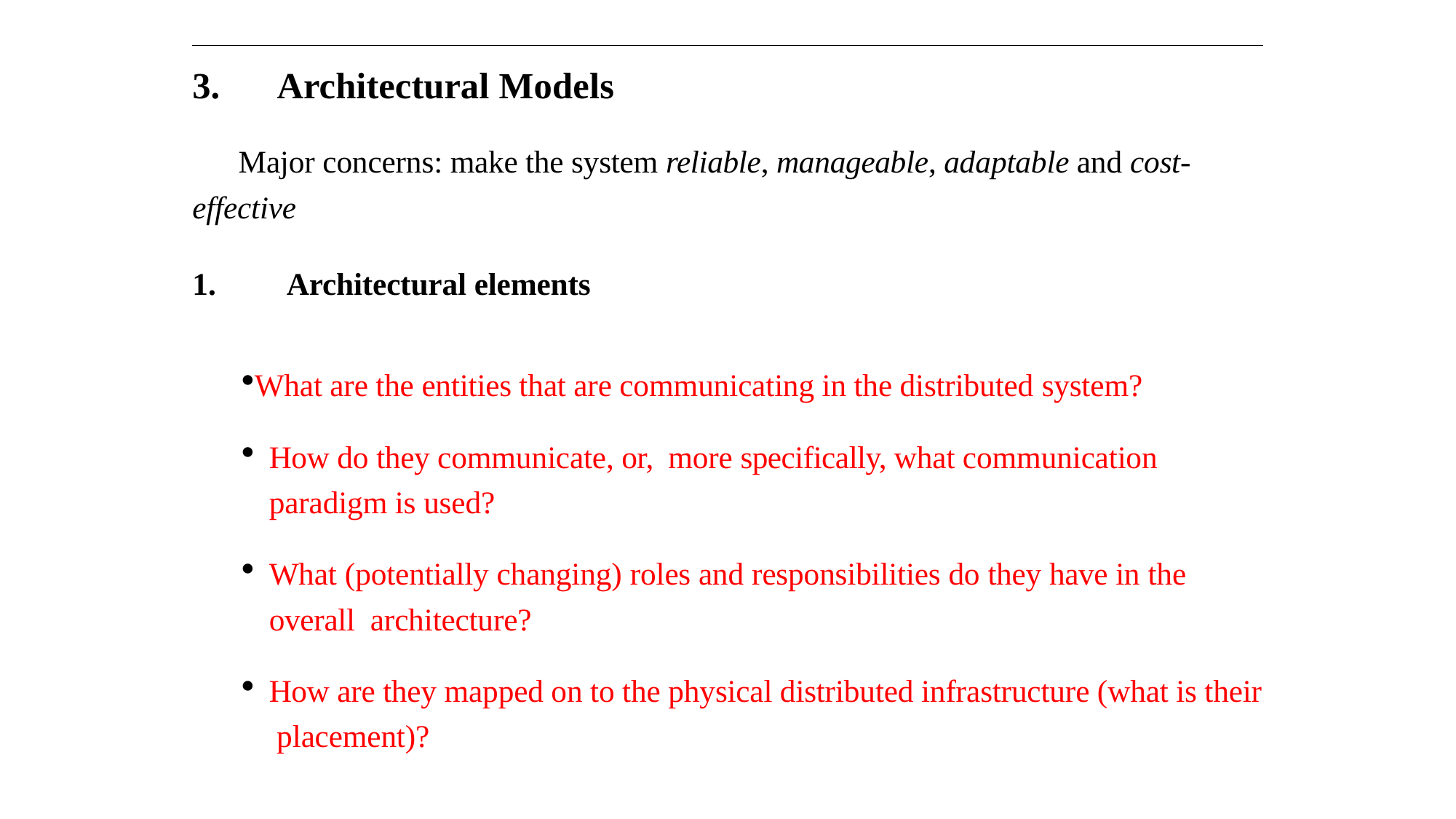

Architectural Models
Major concerns: make the system reliable, manageable, adaptable and cost-  effective

Architectural elements

What are the entities that are communicating in the distributed system?
How do they communicate, or,  more specifically, what communication  paradigm is used?
What (potentially changing) roles and responsibilities do they have in the overall  architecture?
How are they mapped on to the physical distributed infrastructure (what is their  placement)?